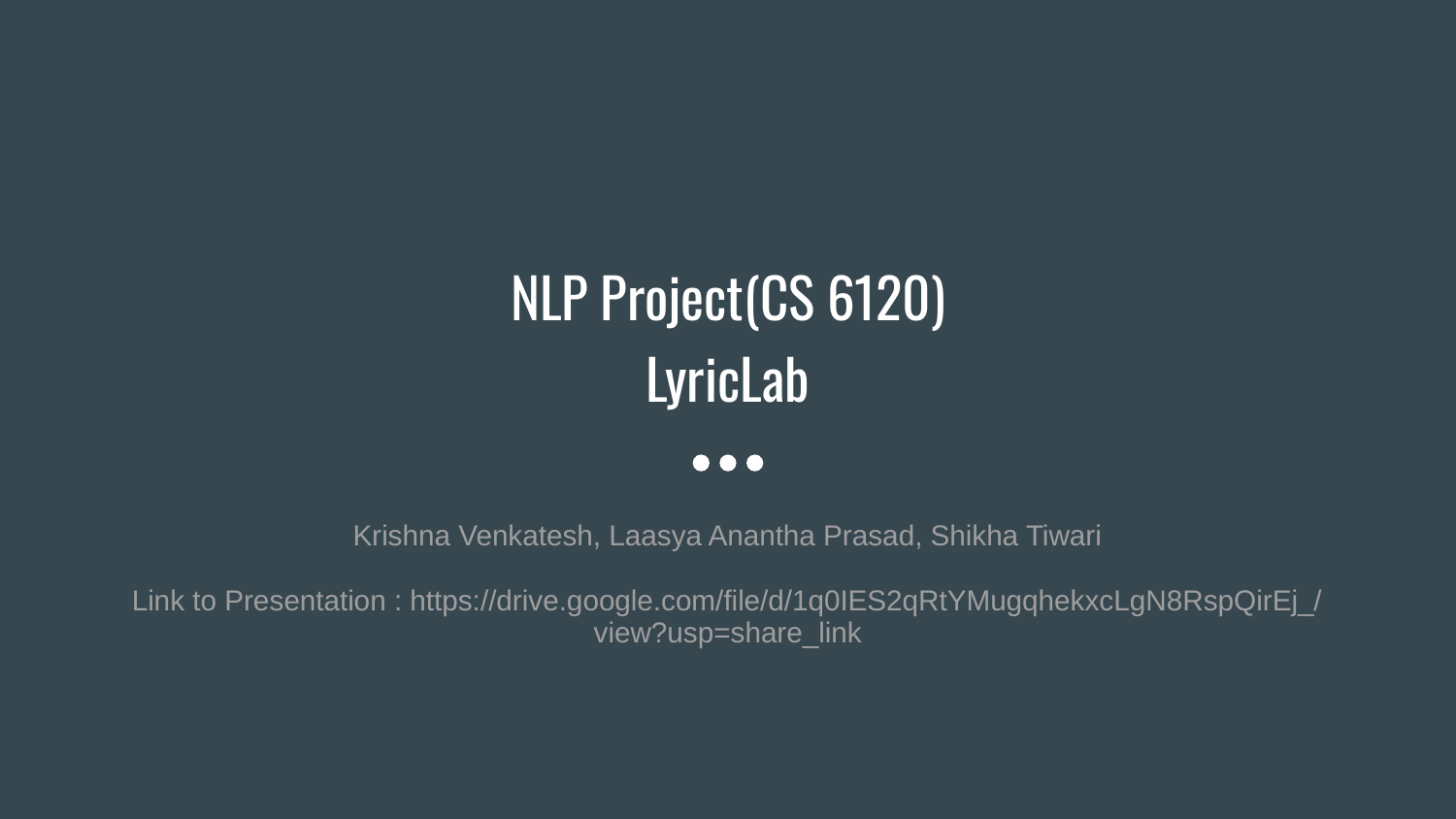

# NLP Project(CS 6120)
LyricLab
Krishna Venkatesh, Laasya Anantha Prasad, Shikha Tiwari

Link to Presentation : https://drive.google.com/file/d/1q0IES2qRtYMugqhekxcLgN8RspQirEj_/view?usp=share_link